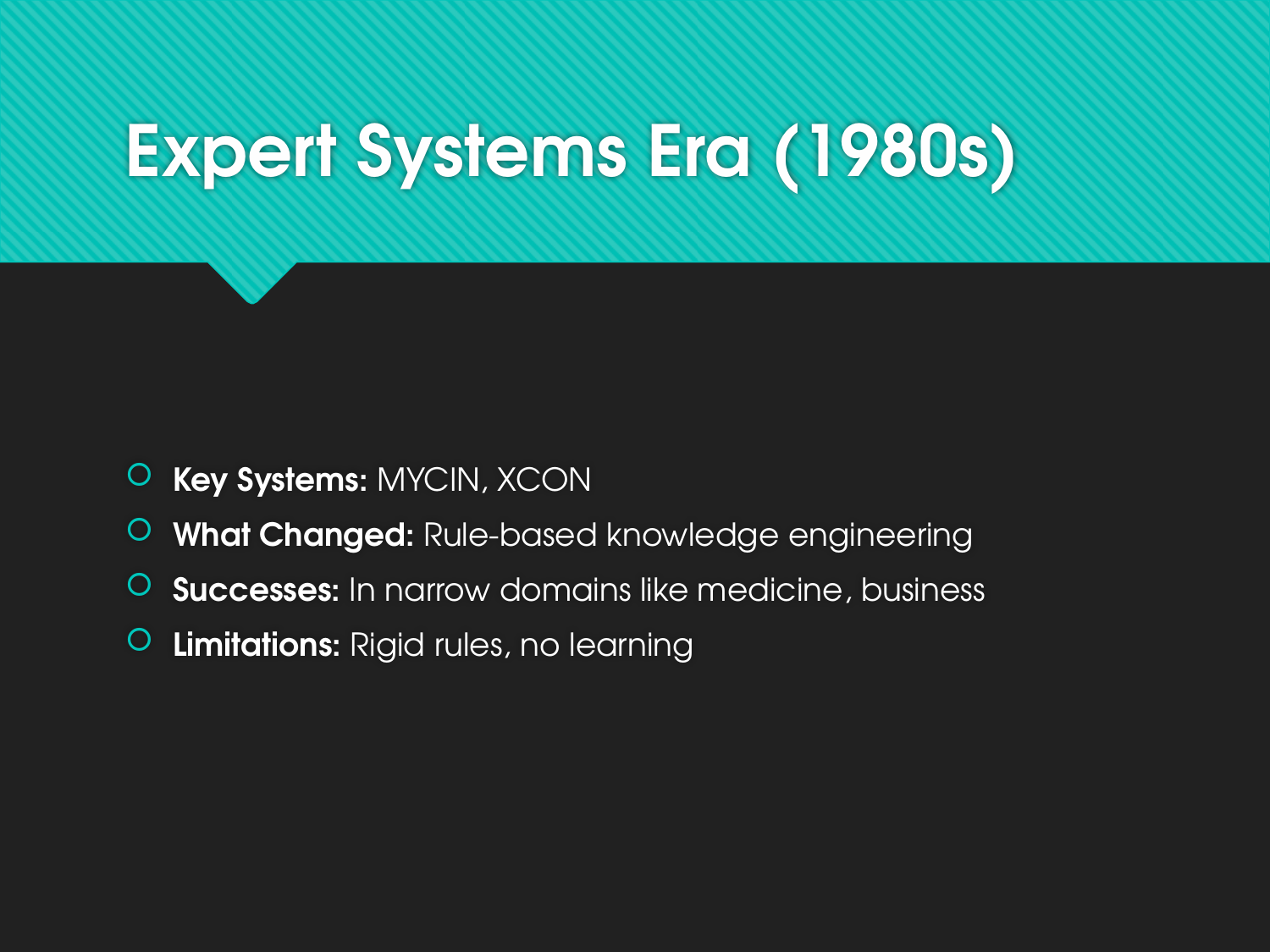

# Expert Systems Era (1980s)
Key Systems: MYCIN, XCON
What Changed: Rule-based knowledge engineering
Successes: In narrow domains like medicine, business
Limitations: Rigid rules, no learning